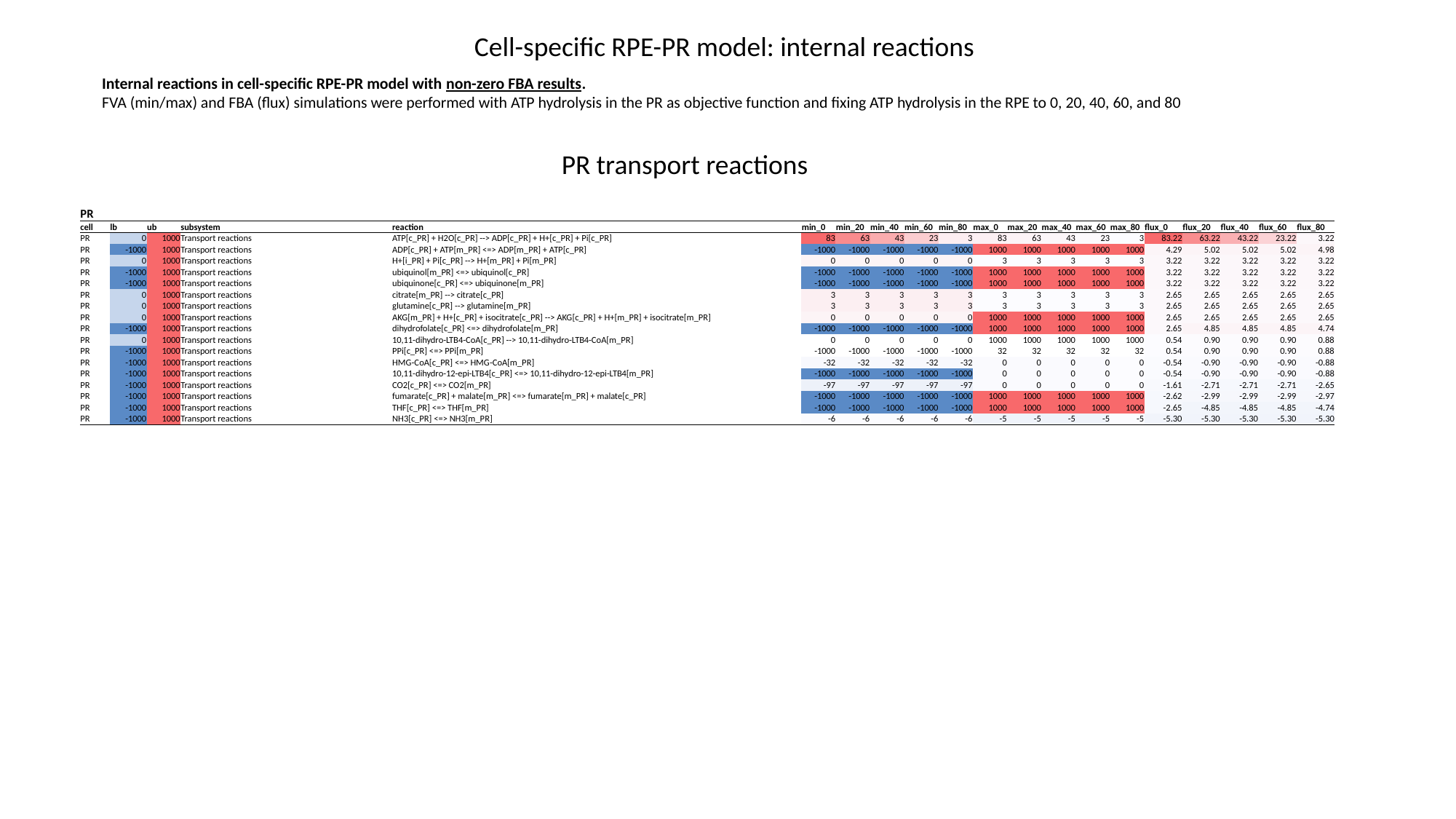

Cell-specific RPE-PR model: internal reactions
Internal reactions in cell-specific RPE-PR model with non-zero FBA results.
FVA (min/max) and FBA (flux) simulations were performed with ATP hydrolysis in the PR as objective function and fixing ATP hydrolysis in the RPE to 0, 20, 40, 60, and 80
PR transport reactions
| PR |  |  |  |  |  |  |  |  |  |  |  |  |  |  |  |  |  |  |  |
| --- | --- | --- | --- | --- | --- | --- | --- | --- | --- | --- | --- | --- | --- | --- | --- | --- | --- | --- | --- |
| cell | lb | ub | subsystem | reaction | min\_0 | min\_20 | min\_40 | min\_60 | min\_80 | max\_0 | max\_20 | max\_40 | max\_60 | max\_80 | flux\_0 | flux\_20 | flux\_40 | flux\_60 | flux\_80 |
| PR | 0 | 1000 | Transport reactions | ATP[c\_PR] + H2O[c\_PR] --> ADP[c\_PR] + H+[c\_PR] + Pi[c\_PR] | 83 | 63 | 43 | 23 | 3 | 83 | 63 | 43 | 23 | 3 | 83.22 | 63.22 | 43.22 | 23.22 | 3.22 |
| PR | -1000 | 1000 | Transport reactions | ADP[c\_PR] + ATP[m\_PR] <=> ADP[m\_PR] + ATP[c\_PR] | -1000 | -1000 | -1000 | -1000 | -1000 | 1000 | 1000 | 1000 | 1000 | 1000 | 4.29 | 5.02 | 5.02 | 5.02 | 4.98 |
| PR | 0 | 1000 | Transport reactions | H+[i\_PR] + Pi[c\_PR] --> H+[m\_PR] + Pi[m\_PR] | 0 | 0 | 0 | 0 | 0 | 3 | 3 | 3 | 3 | 3 | 3.22 | 3.22 | 3.22 | 3.22 | 3.22 |
| PR | -1000 | 1000 | Transport reactions | ubiquinol[m\_PR] <=> ubiquinol[c\_PR] | -1000 | -1000 | -1000 | -1000 | -1000 | 1000 | 1000 | 1000 | 1000 | 1000 | 3.22 | 3.22 | 3.22 | 3.22 | 3.22 |
| PR | -1000 | 1000 | Transport reactions | ubiquinone[c\_PR] <=> ubiquinone[m\_PR] | -1000 | -1000 | -1000 | -1000 | -1000 | 1000 | 1000 | 1000 | 1000 | 1000 | 3.22 | 3.22 | 3.22 | 3.22 | 3.22 |
| PR | 0 | 1000 | Transport reactions | citrate[m\_PR] --> citrate[c\_PR] | 3 | 3 | 3 | 3 | 3 | 3 | 3 | 3 | 3 | 3 | 2.65 | 2.65 | 2.65 | 2.65 | 2.65 |
| PR | 0 | 1000 | Transport reactions | glutamine[c\_PR] --> glutamine[m\_PR] | 3 | 3 | 3 | 3 | 3 | 3 | 3 | 3 | 3 | 3 | 2.65 | 2.65 | 2.65 | 2.65 | 2.65 |
| PR | 0 | 1000 | Transport reactions | AKG[m\_PR] + H+[c\_PR] + isocitrate[c\_PR] --> AKG[c\_PR] + H+[m\_PR] + isocitrate[m\_PR] | 0 | 0 | 0 | 0 | 0 | 1000 | 1000 | 1000 | 1000 | 1000 | 2.65 | 2.65 | 2.65 | 2.65 | 2.65 |
| PR | -1000 | 1000 | Transport reactions | dihydrofolate[c\_PR] <=> dihydrofolate[m\_PR] | -1000 | -1000 | -1000 | -1000 | -1000 | 1000 | 1000 | 1000 | 1000 | 1000 | 2.65 | 4.85 | 4.85 | 4.85 | 4.74 |
| PR | 0 | 1000 | Transport reactions | 10,11-dihydro-LTB4-CoA[c\_PR] --> 10,11-dihydro-LTB4-CoA[m\_PR] | 0 | 0 | 0 | 0 | 0 | 1000 | 1000 | 1000 | 1000 | 1000 | 0.54 | 0.90 | 0.90 | 0.90 | 0.88 |
| PR | -1000 | 1000 | Transport reactions | PPi[c\_PR] <=> PPi[m\_PR] | -1000 | -1000 | -1000 | -1000 | -1000 | 32 | 32 | 32 | 32 | 32 | 0.54 | 0.90 | 0.90 | 0.90 | 0.88 |
| PR | -1000 | 1000 | Transport reactions | HMG-CoA[c\_PR] <=> HMG-CoA[m\_PR] | -32 | -32 | -32 | -32 | -32 | 0 | 0 | 0 | 0 | 0 | -0.54 | -0.90 | -0.90 | -0.90 | -0.88 |
| PR | -1000 | 1000 | Transport reactions | 10,11-dihydro-12-epi-LTB4[c\_PR] <=> 10,11-dihydro-12-epi-LTB4[m\_PR] | -1000 | -1000 | -1000 | -1000 | -1000 | 0 | 0 | 0 | 0 | 0 | -0.54 | -0.90 | -0.90 | -0.90 | -0.88 |
| PR | -1000 | 1000 | Transport reactions | CO2[c\_PR] <=> CO2[m\_PR] | -97 | -97 | -97 | -97 | -97 | 0 | 0 | 0 | 0 | 0 | -1.61 | -2.71 | -2.71 | -2.71 | -2.65 |
| PR | -1000 | 1000 | Transport reactions | fumarate[c\_PR] + malate[m\_PR] <=> fumarate[m\_PR] + malate[c\_PR] | -1000 | -1000 | -1000 | -1000 | -1000 | 1000 | 1000 | 1000 | 1000 | 1000 | -2.62 | -2.99 | -2.99 | -2.99 | -2.97 |
| PR | -1000 | 1000 | Transport reactions | THF[c\_PR] <=> THF[m\_PR] | -1000 | -1000 | -1000 | -1000 | -1000 | 1000 | 1000 | 1000 | 1000 | 1000 | -2.65 | -4.85 | -4.85 | -4.85 | -4.74 |
| PR | -1000 | 1000 | Transport reactions | NH3[c\_PR] <=> NH3[m\_PR] | -6 | -6 | -6 | -6 | -6 | -5 | -5 | -5 | -5 | -5 | -5.30 | -5.30 | -5.30 | -5.30 | -5.30 |